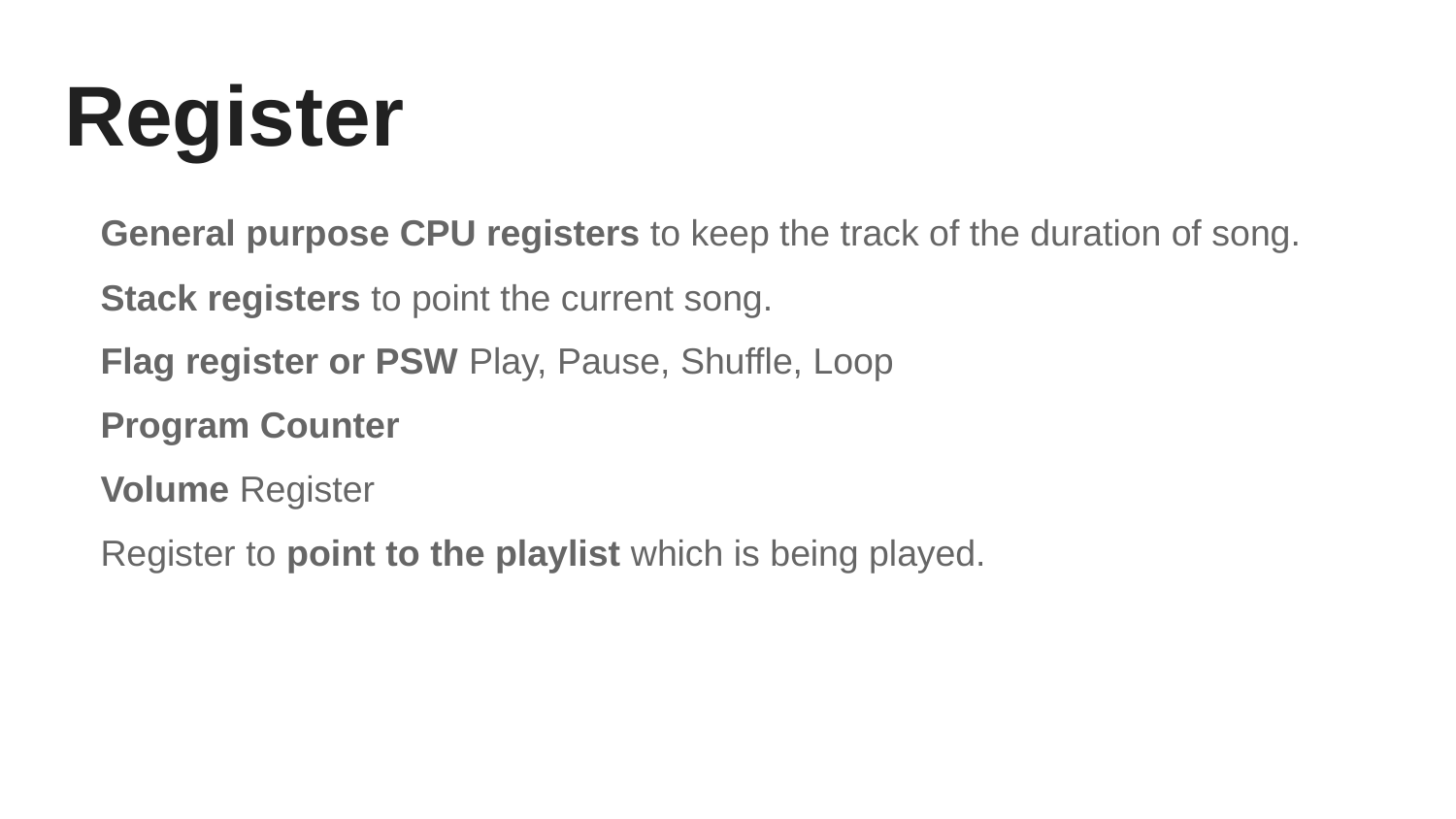

# Register
General purpose CPU registers to keep the track of the duration of song.
Stack registers to point the current song.
Flag register or PSW Play, Pause, Shuffle, Loop
Program Counter
Volume Register
Register to point to the playlist which is being played.